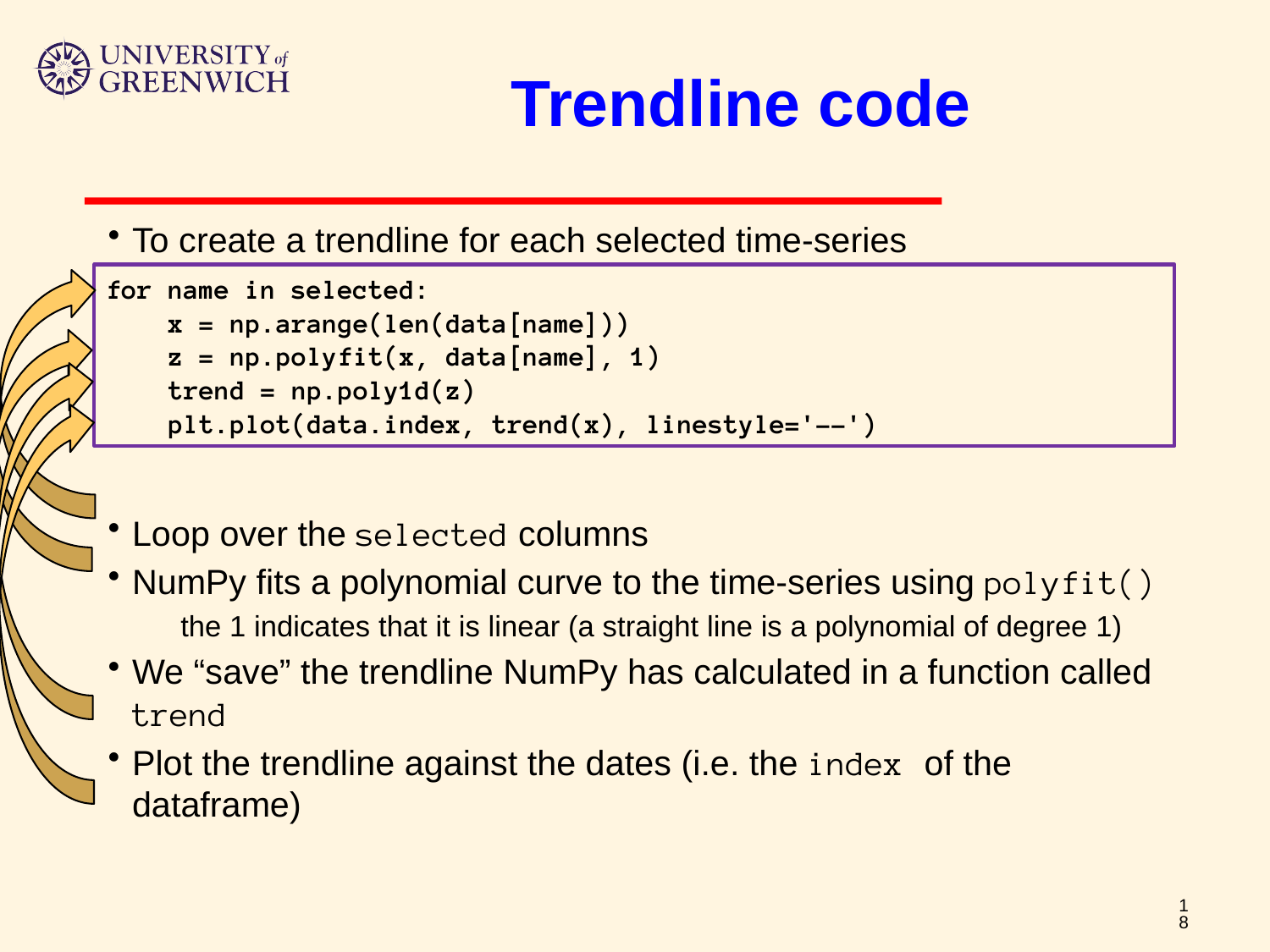

# Trendline code
To create a trendline for each selected time-series

Loop over the selected columns
NumPy fits a polynomial curve to the time-series using polyfit()
the 1 indicates that it is linear (a straight line is a polynomial of degree 1)
We “save” the trendline NumPy has calculated in a function called trend
Plot the trendline against the dates (i.e. the index of the dataframe)
for name in selected:
    x = np.arange(len(data[name]))
    z = np.polyfit(x, data[name], 1)
    trend = np.poly1d(z)
    plt.plot(data.index, trend(x), linestyle='--')

18